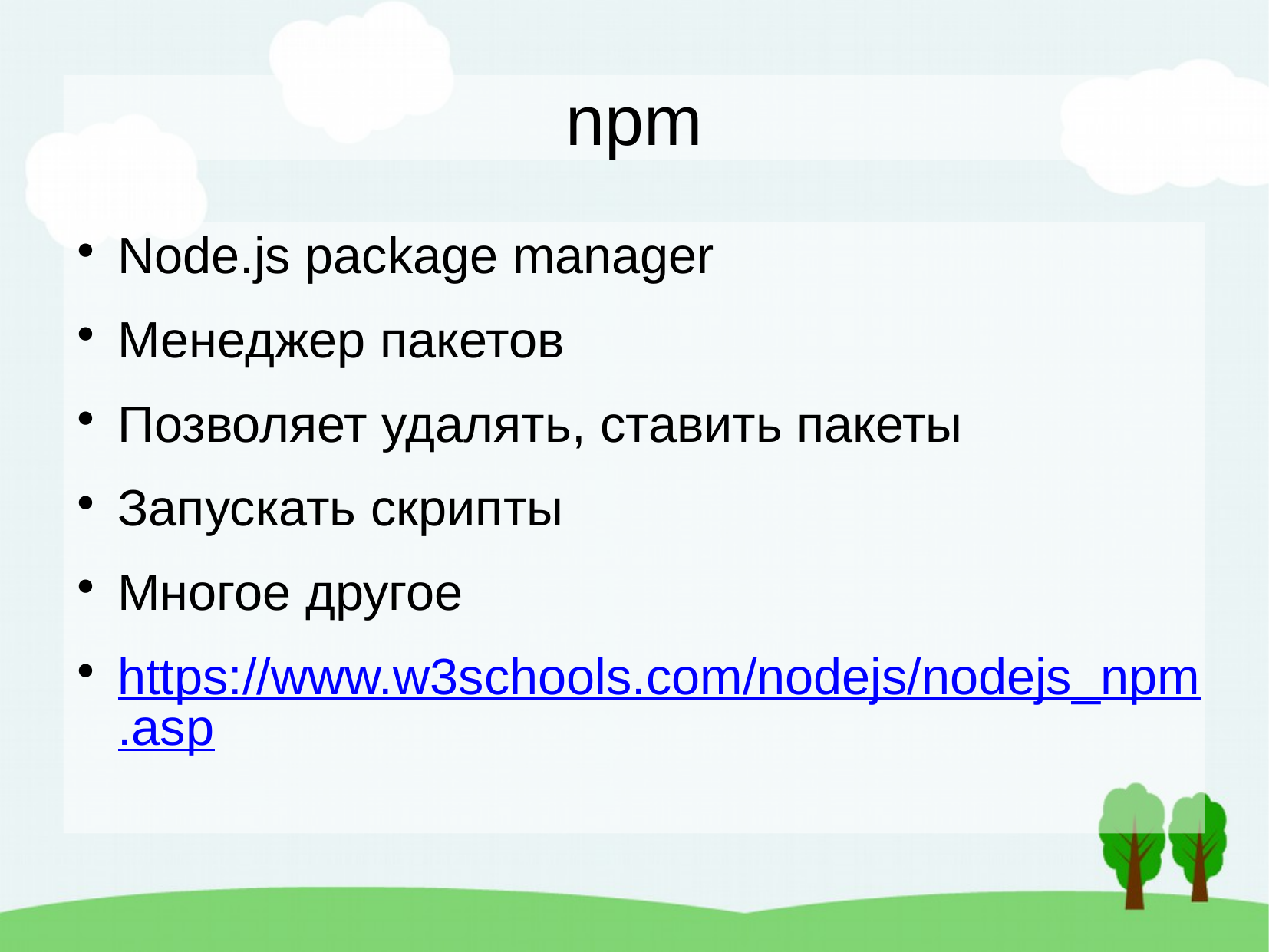

npm
Node.js package manager
Менеджер пакетов
Позволяет удалять, ставить пакеты
Запускать скрипты
Многое другое
https://www.w3schools.com/nodejs/nodejs_npm.asp